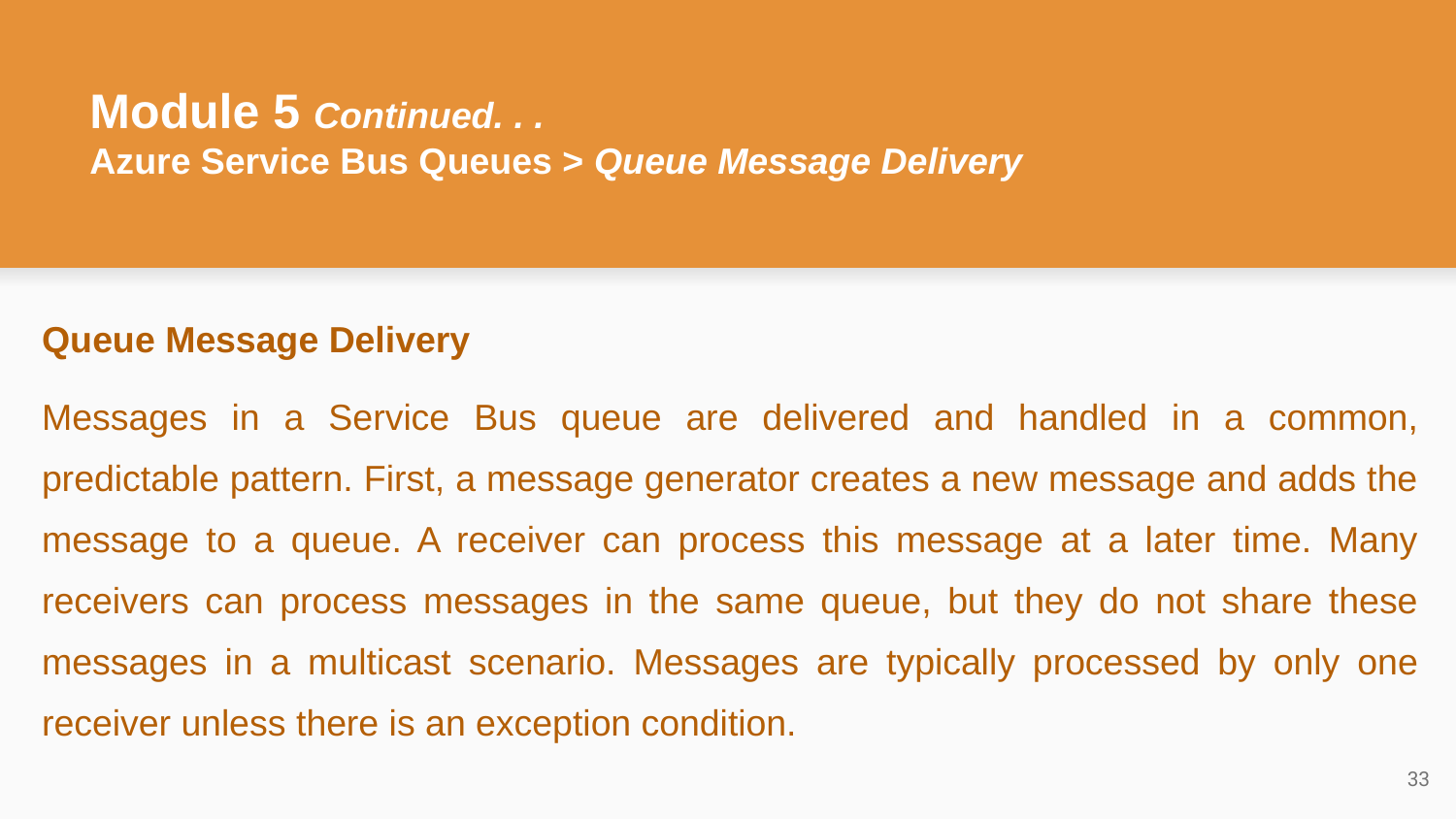

# Module 5 Continued. . .
Azure Service Bus Queues > Queue Message Delivery

Queue Message Delivery
Messages in a Service Bus queue are delivered and handled in a common, predictable pattern. First, a message generator creates a new message and adds the message to a queue. A receiver can process this message at a later time. Many receivers can process messages in the same queue, but they do not share these messages in a multicast scenario. Messages are typically processed by only one receiver unless there is an exception condition.
33